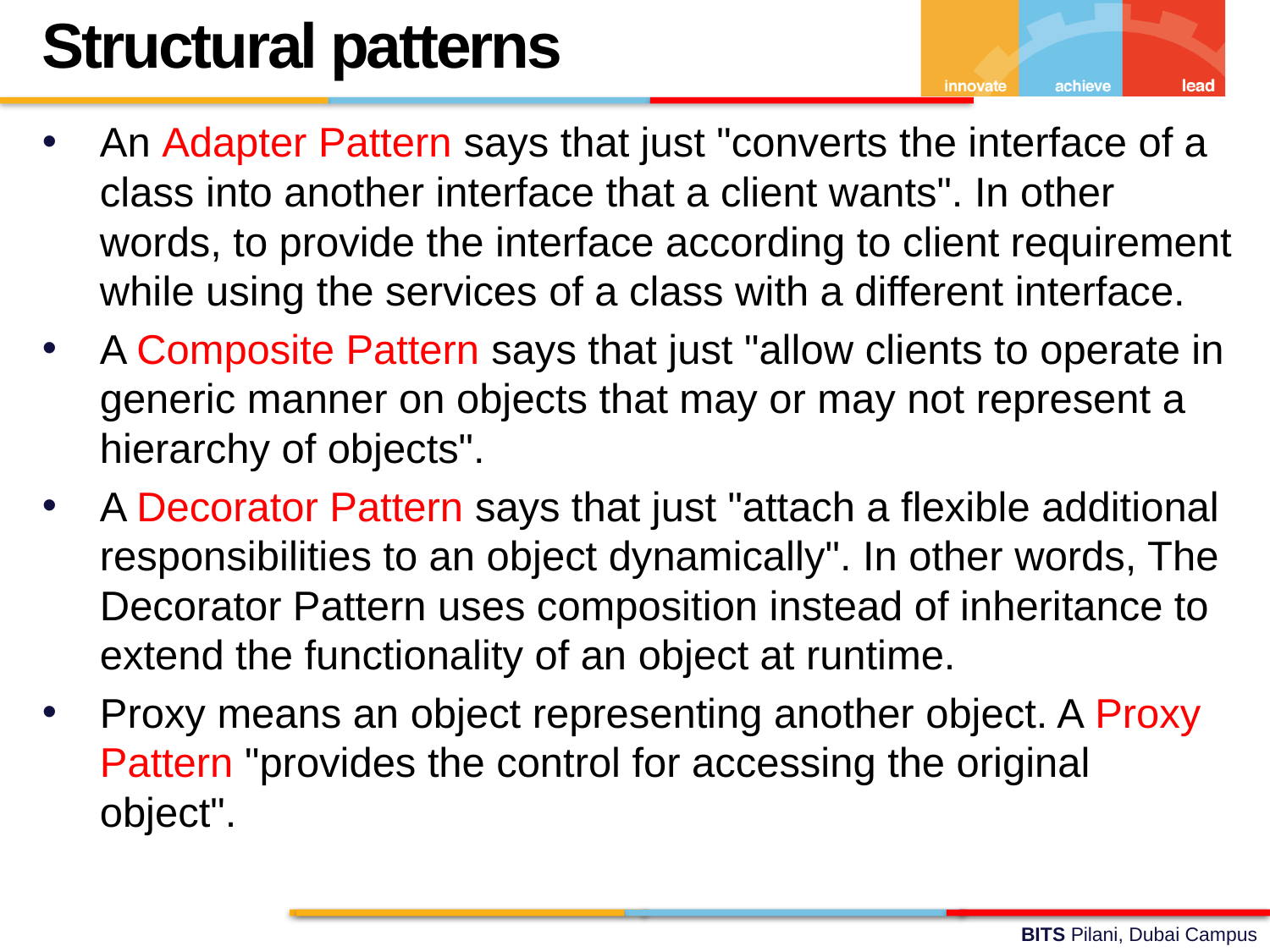

Structural patterns
An Adapter Pattern says that just "converts the interface of a class into another interface that a client wants". In other words, to provide the interface according to client requirement while using the services of a class with a different interface.
A Composite Pattern says that just "allow clients to operate in generic manner on objects that may or may not represent a hierarchy of objects".
A Decorator Pattern says that just "attach a flexible additional responsibilities to an object dynamically". In other words, The Decorator Pattern uses composition instead of inheritance to extend the functionality of an object at runtime.
Proxy means an object representing another object. A Proxy Pattern "provides the control for accessing the original object".